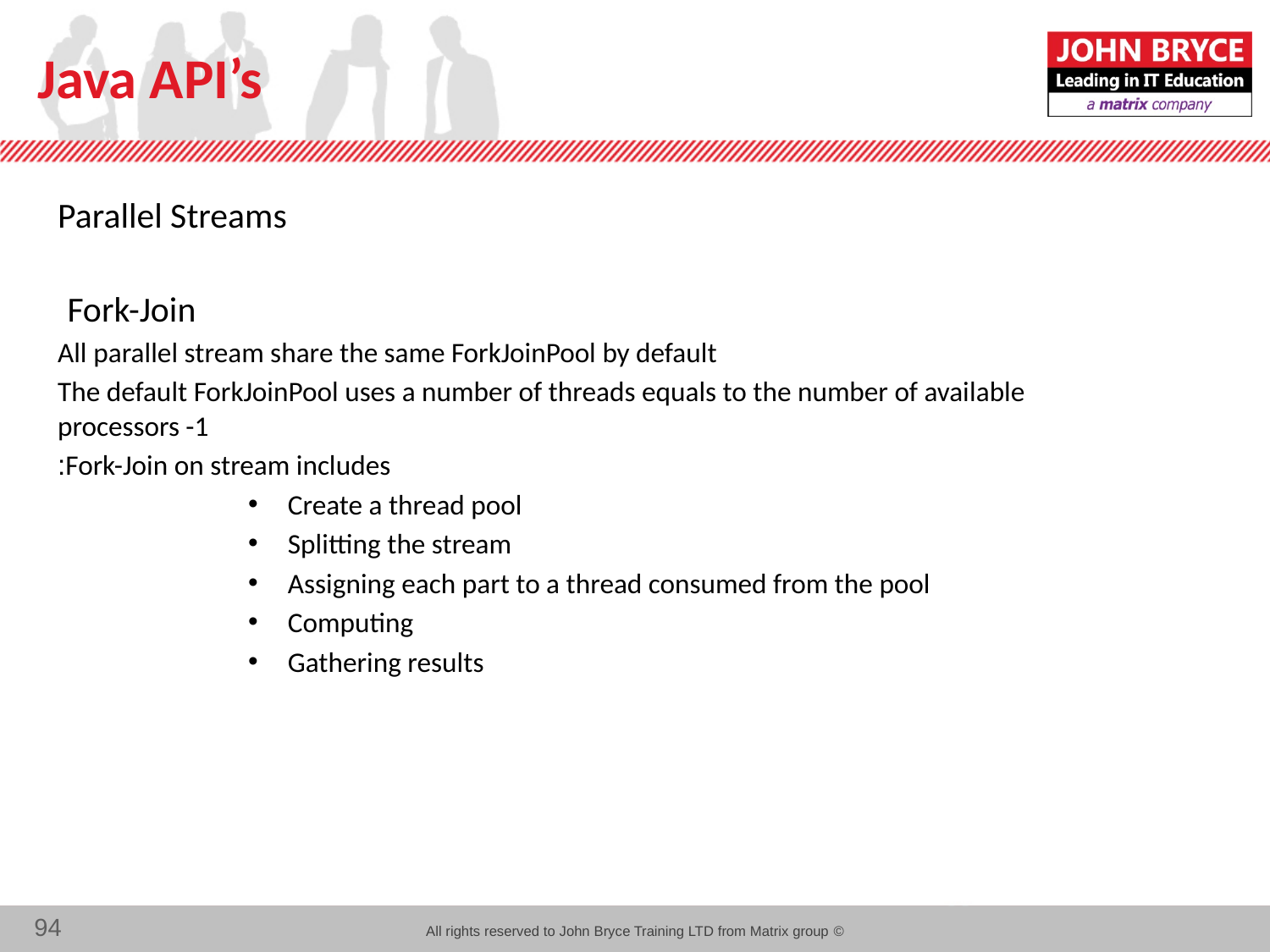

# Java API’s
Parallel Streams

Fork-Join
All parallel stream share the same ForkJoinPool by default
The default ForkJoinPool uses a number of threads equals to the number of available processors -1
Fork-Join on stream includes:
Create a thread pool
Splitting the stream
Assigning each part to a thread consumed from the pool
Computing
Gathering results